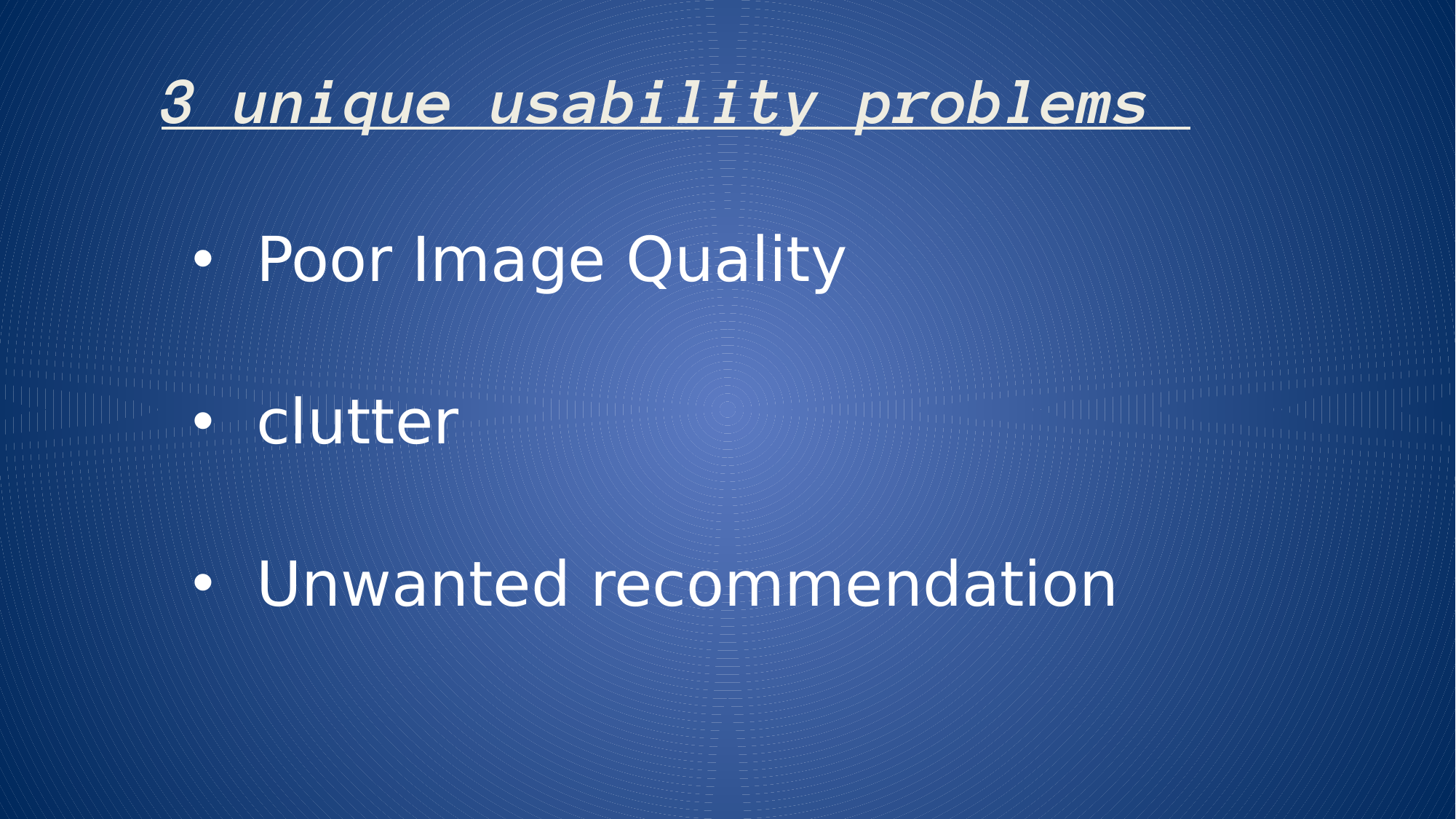

# 3 unique usability problems
Poor Image Quality

clutter

Unwanted recommendation